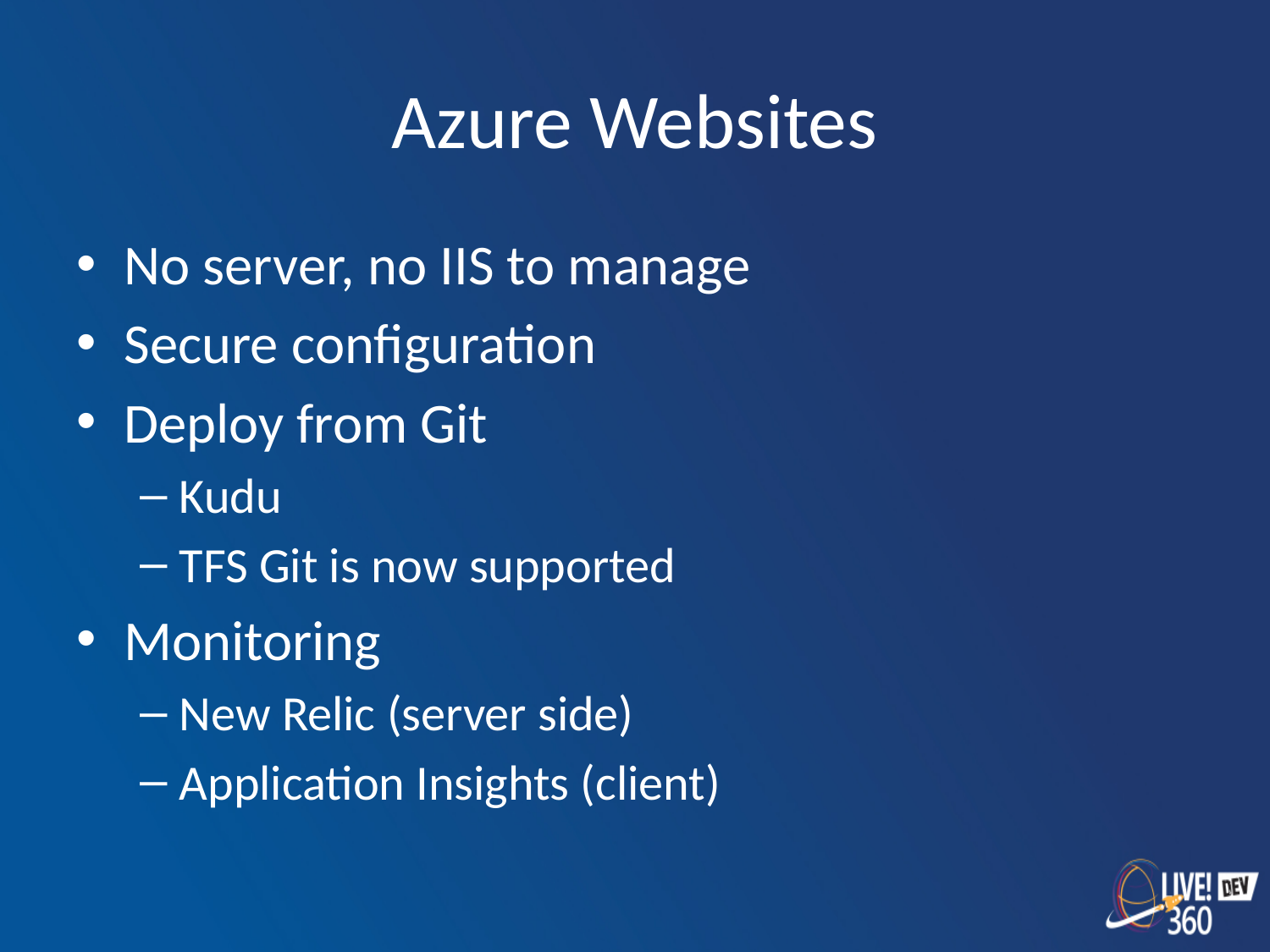

# Azure Websites
No server, no IIS to manage
Secure configuration
Deploy from Git
Kudu
TFS Git is now supported
Monitoring
New Relic (server side)
Application Insights (client)